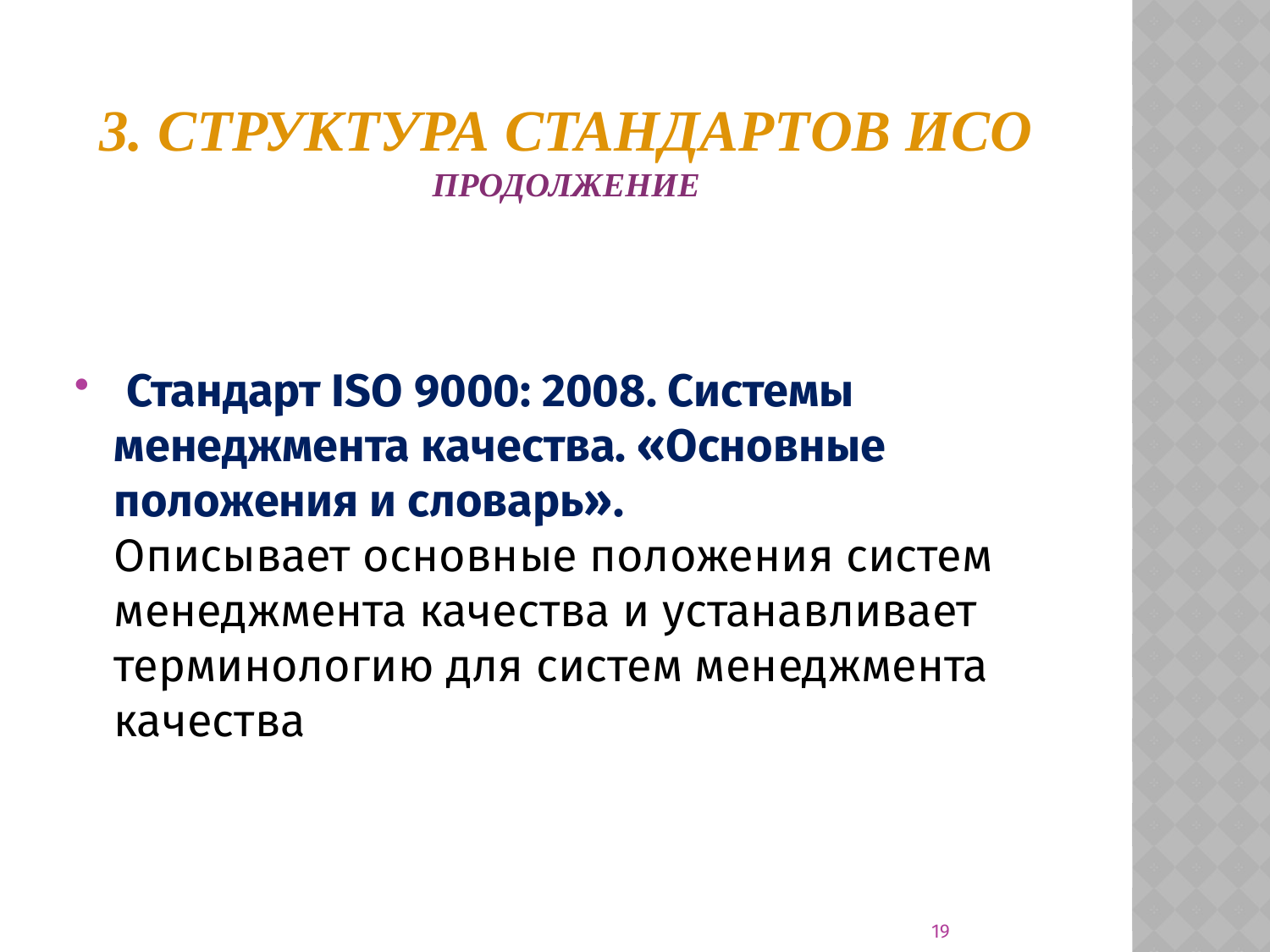

# 3. Структура стандартов ИСО продолжение

 Стандарт ISO 9000: 2008. Системы менеджмента качества. «Основные положения и словарь».
Описывает основные положения систем менеджмента качества и устанавливает терминологию для систем менеджмента качества
19